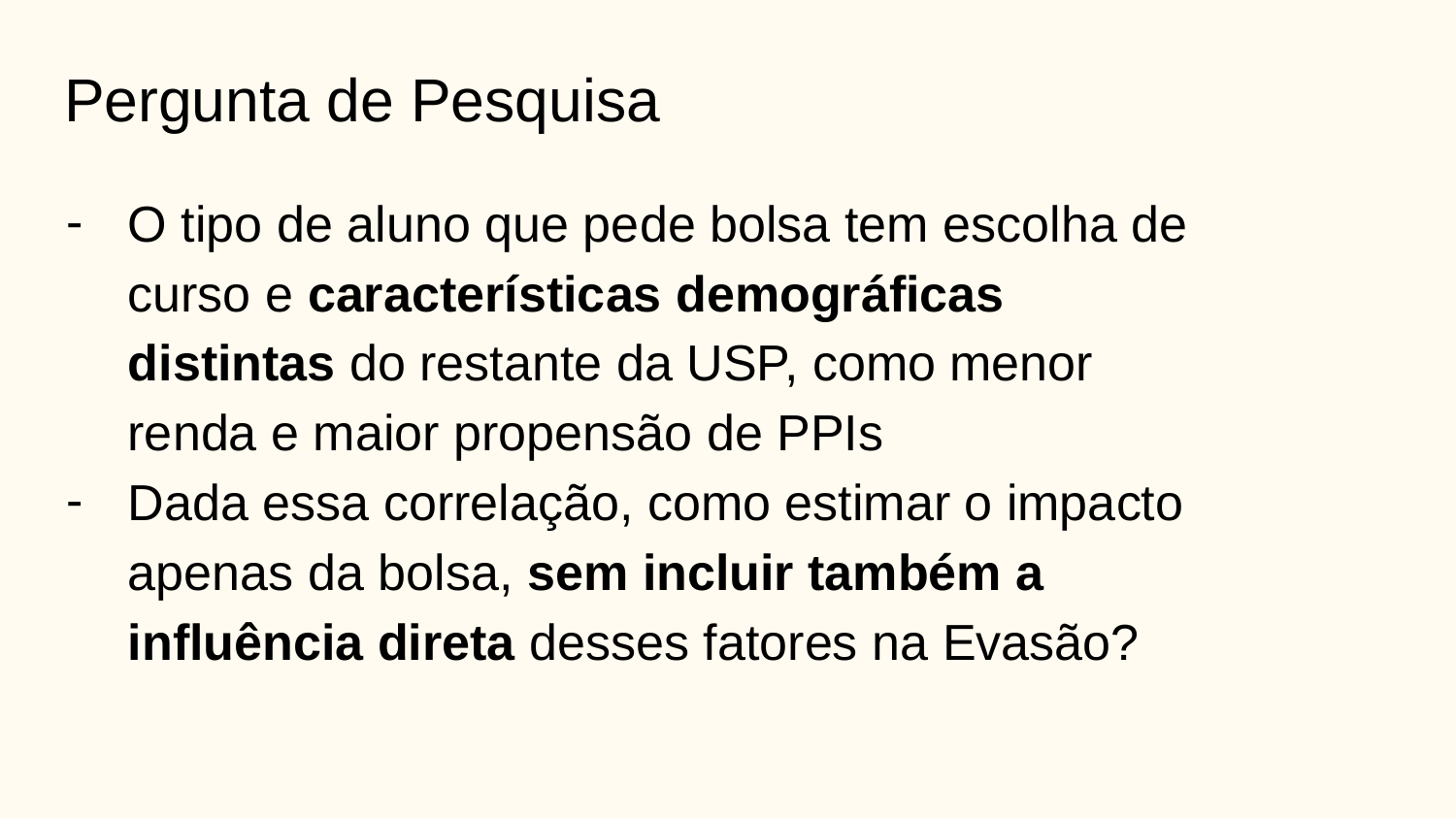

# Pergunta de Pesquisa

O tipo de aluno que pede bolsa tem escolha de curso e características demográficas distintas do restante da USP, como menor renda e maior propensão de PPIs
Dada essa correlação, como estimar o impacto apenas da bolsa, sem incluir também a influência direta desses fatores na Evasão?